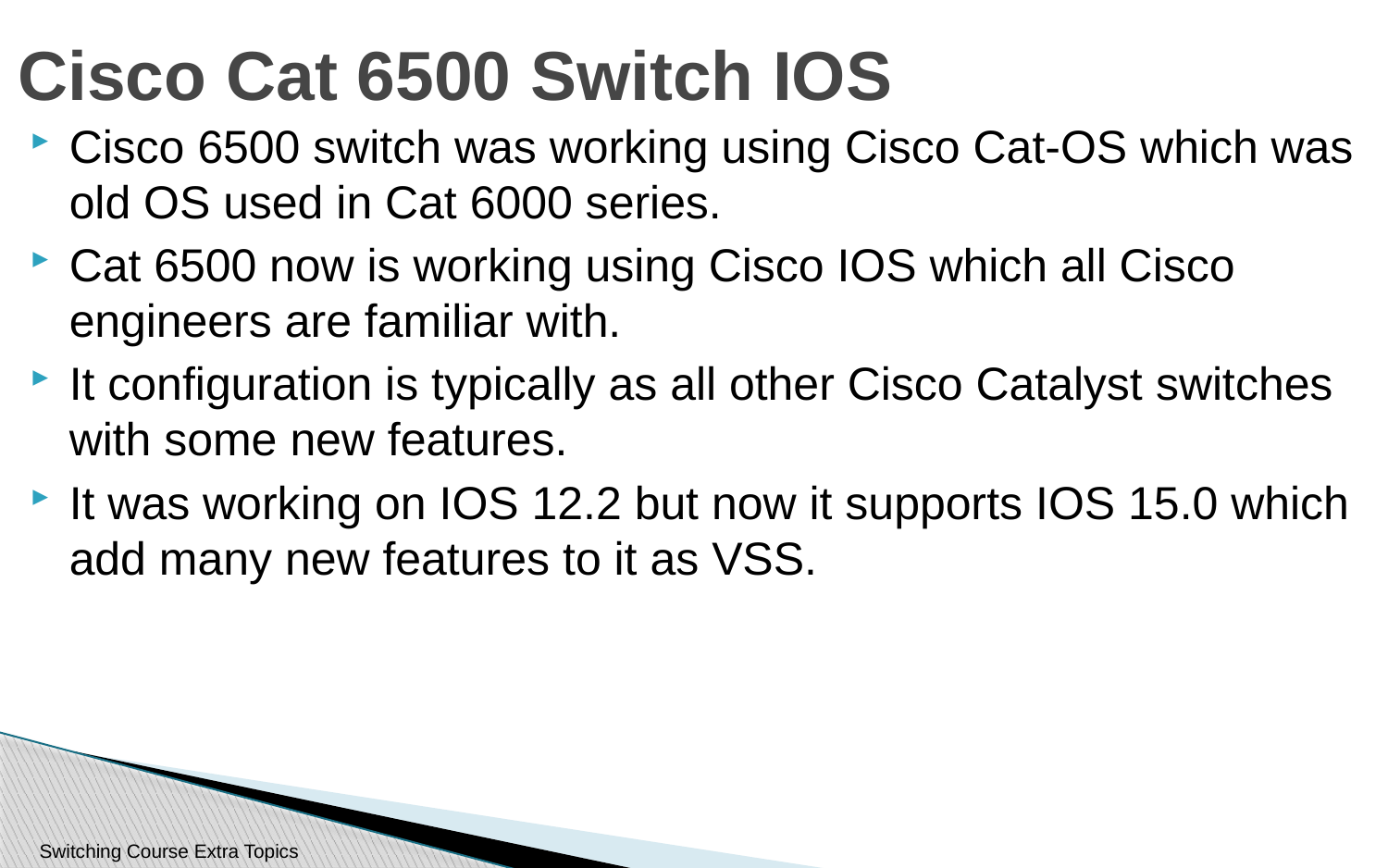

# Cisco Cat 6500 Switch IOS
Cisco 6500 switch was working using Cisco Cat-OS which was old OS used in Cat 6000 series.
Cat 6500 now is working using Cisco IOS which all Cisco engineers are familiar with.
It configuration is typically as all other Cisco Catalyst switches with some new features.
It was working on IOS 12.2 but now it supports IOS 15.0 which add many new features to it as VSS.